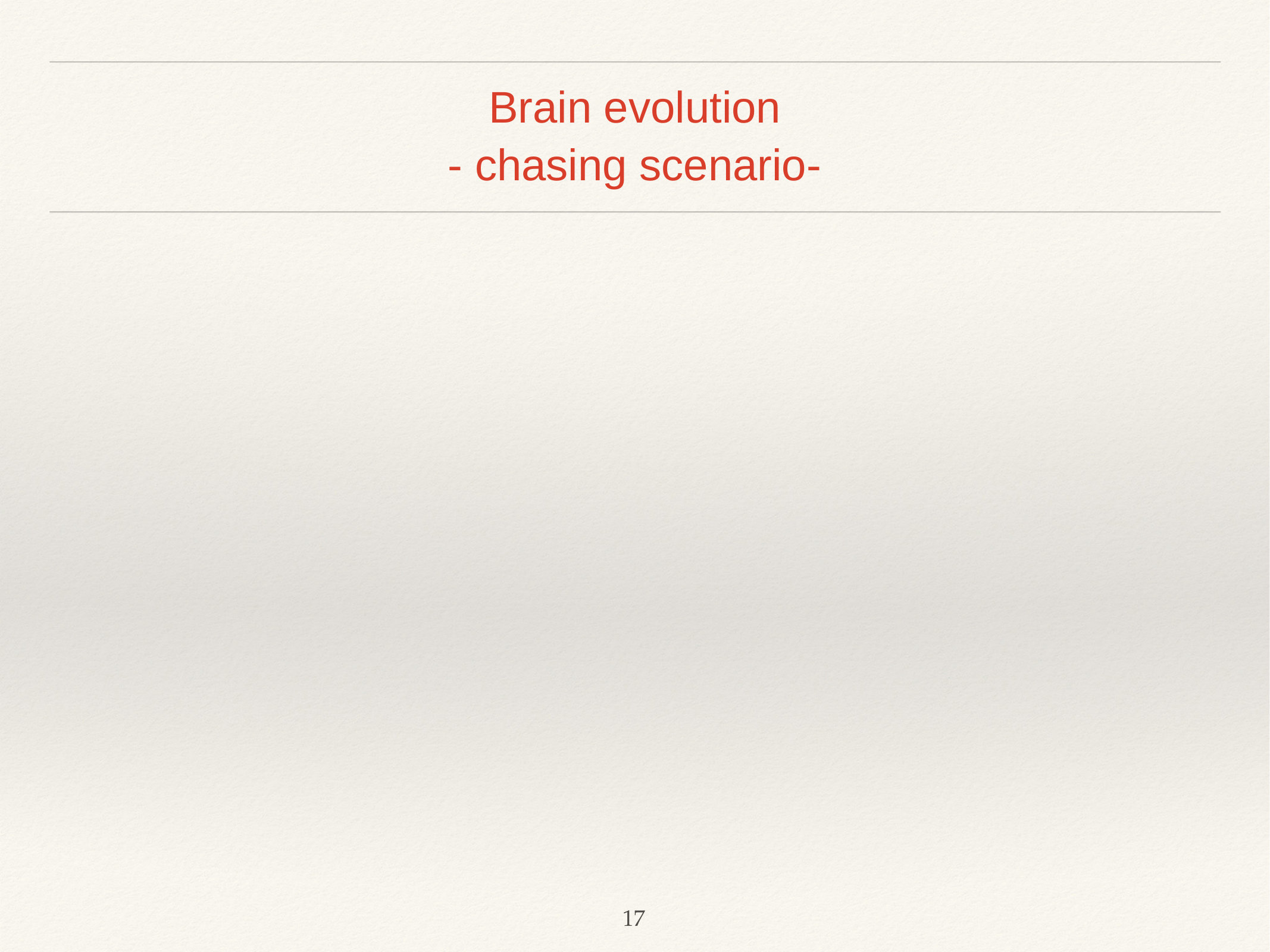

# Brain evolution
- chasing scenario-

17